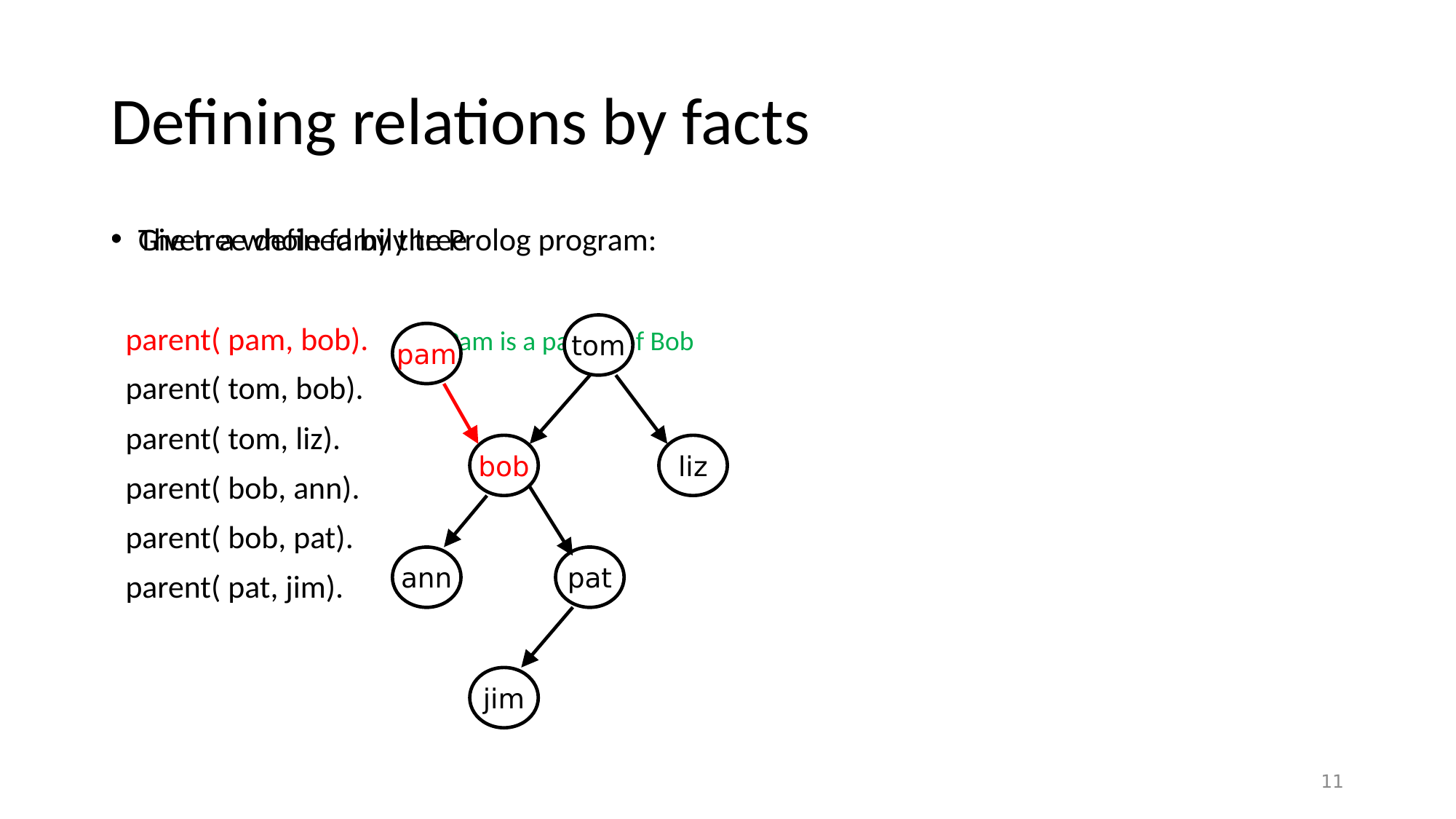

# Defining relations by facts
Given a whole family tree

The tree defined by the Prolog program:

  parent( pam, bob).       % Pam is a parent of Bob
  parent( tom, bob).
  parent( tom, liz).
  parent( bob, ann).
  parent( bob, pat).
  parent( pat, jim).
tom
pam

bob
liz

ann
pat

jim
11